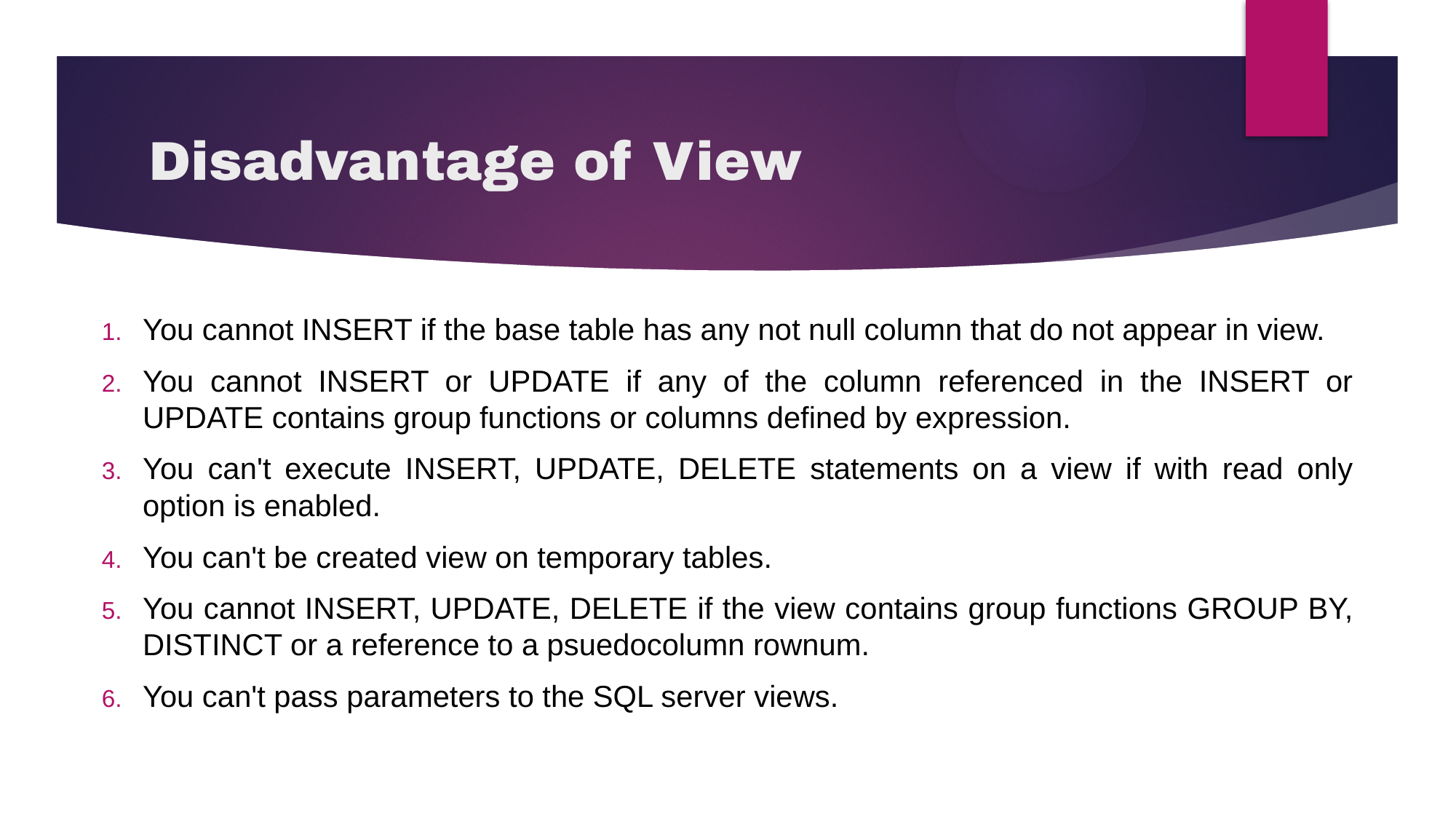

# Disadvantage of View
You cannot INSERT if the base table has any not null column that do not appear in view.
You cannot INSERT or UPDATE if any of the column referenced in the INSERT or UPDATE contains group functions or columns defined by expression.
You can't execute INSERT, UPDATE, DELETE statements on a view if with read only option is enabled.
You can't be created view on temporary tables.
You cannot INSERT, UPDATE, DELETE if the view contains group functions GROUP BY, DISTINCT or a reference to a psuedocolumn rownum.
You can't pass parameters to the SQL server views.